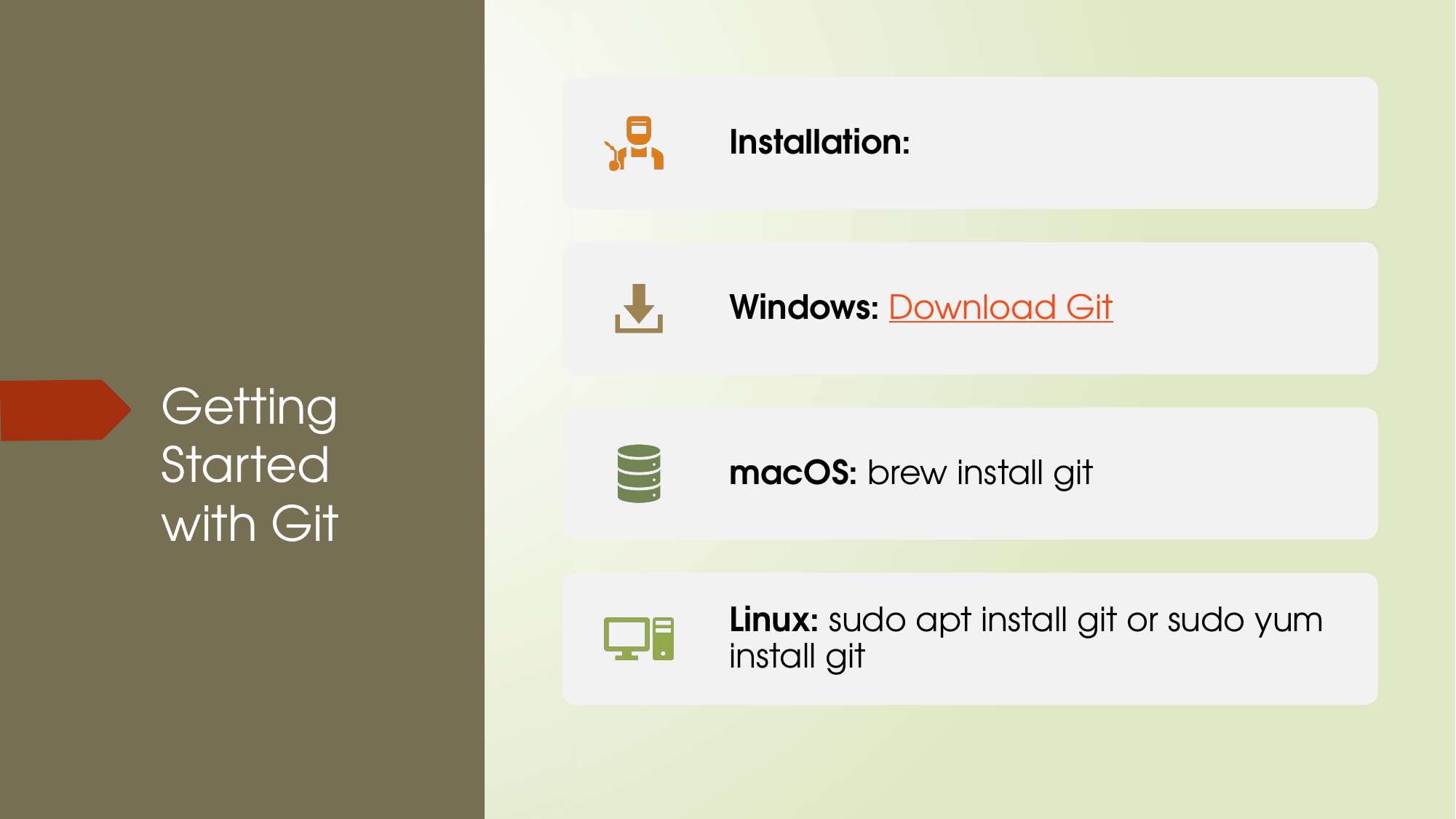

Installation:
Windows: Download Git
macOS: brew install git
Linux: sudo apt install git or sudo yum install git
# Getting Started with Git